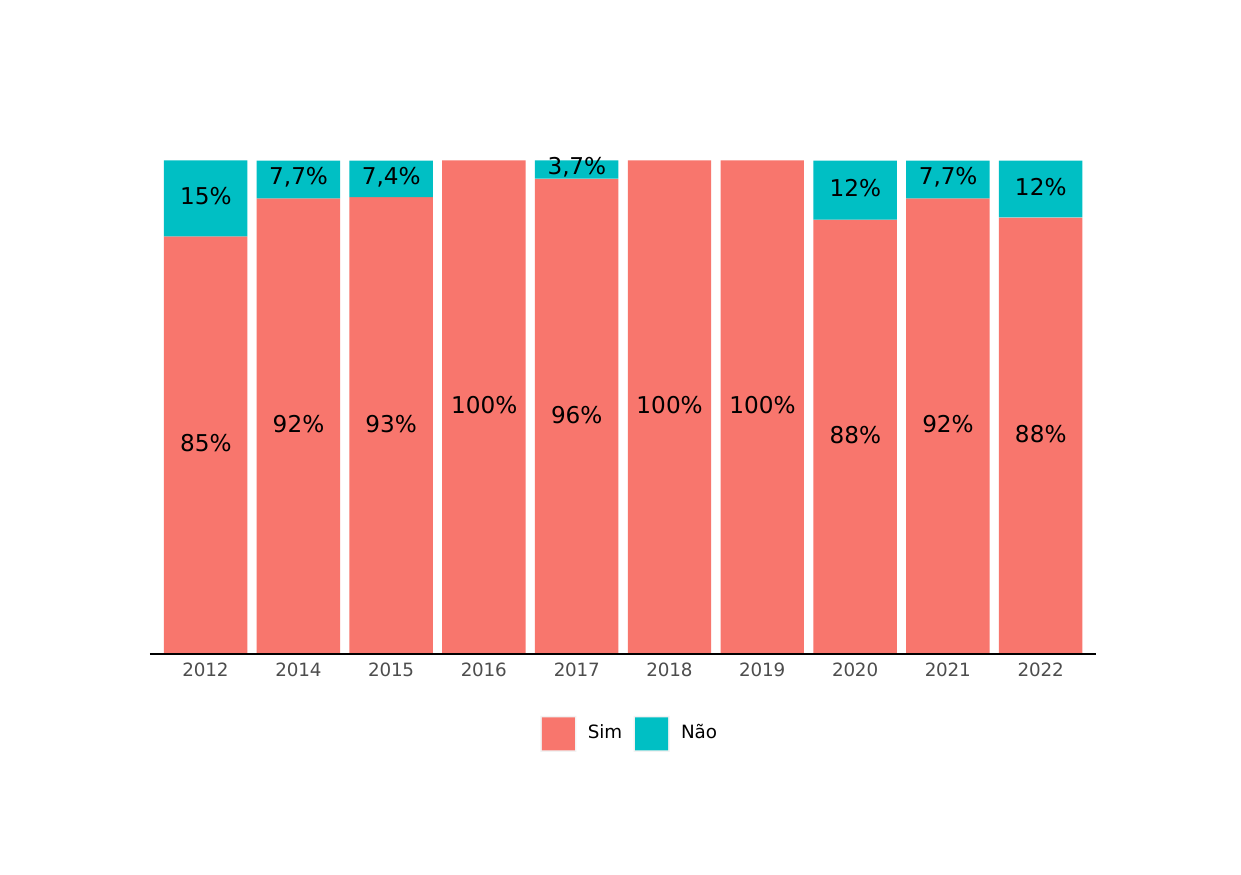

3,7%

7,4%
7,7%
7,7%

12%
12%
15%

100%
100%
100%

96%
93%
92%
92%
88%
88%
85%

2012
2014
2015
2016
2017
2018
2019
2020
2021
2022

Não
Sim